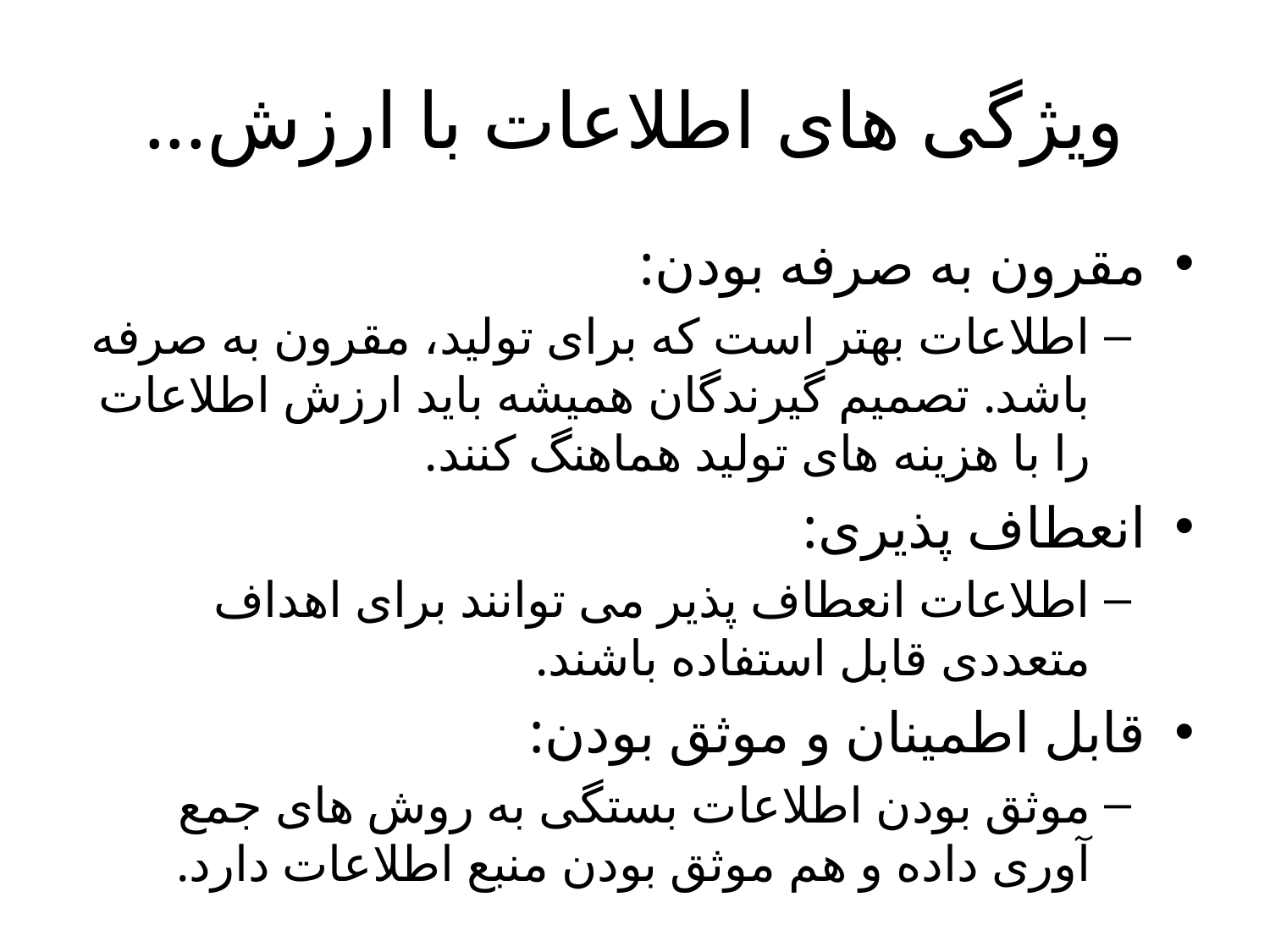

# ویژگی های اطلاعات با ارزش...
مقرون به صرفه بودن:
اطلاعات بهتر است که برای تولید، مقرون به صرفه باشد. تصمیم گیرندگان همیشه باید ارزش اطلاعات را با هزینه های تولید هماهنگ کنند.
انعطاف پذیری:
اطلاعات انعطاف پذیر می توانند برای اهداف متعددی قابل استفاده باشند.
قابل اطمینان و موثق بودن:
موثق بودن اطلاعات بستگی به روش های جمع آوری داده و هم موثق بودن منبع اطلاعات دارد.